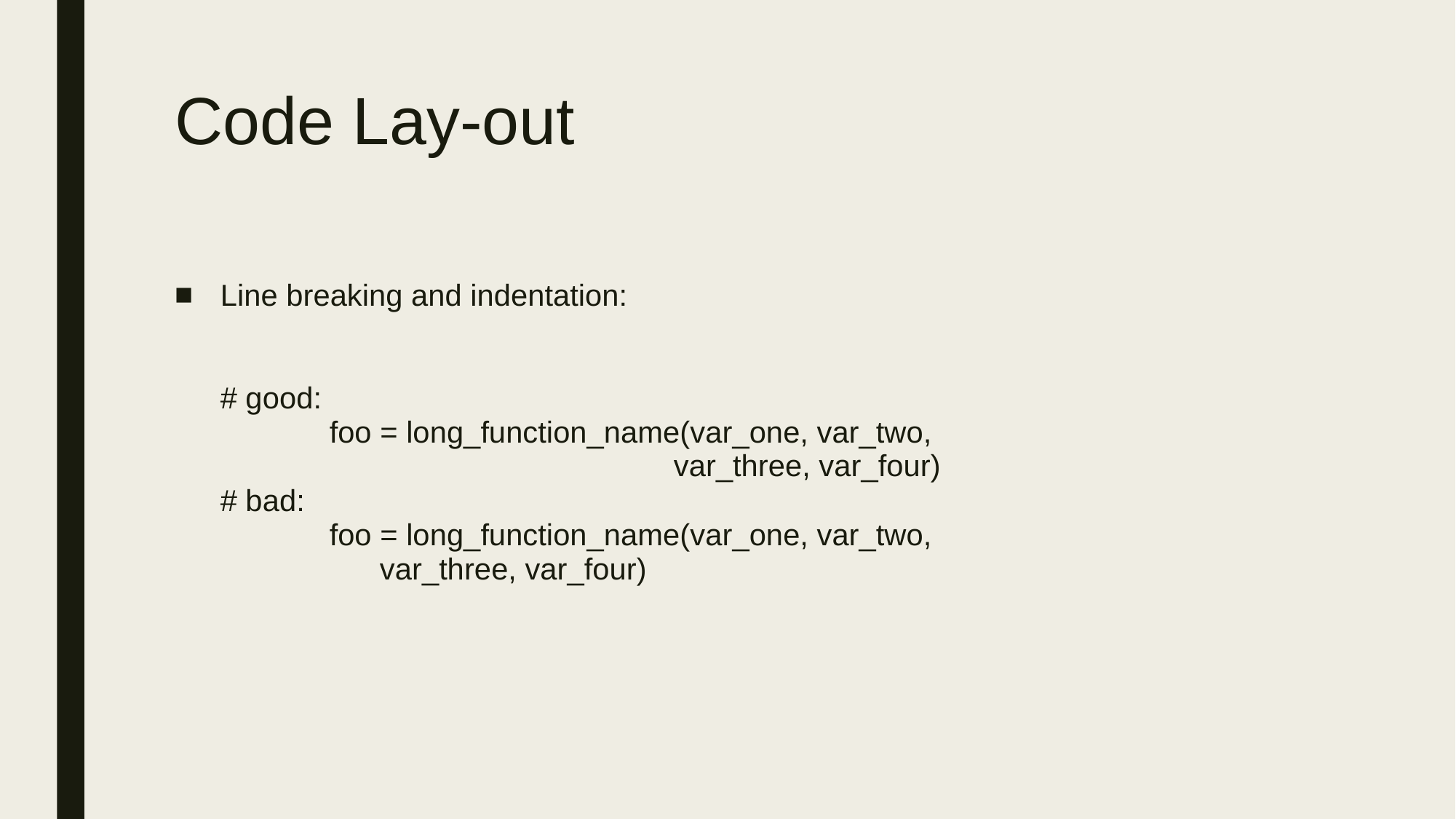

# Code Lay-out
Line breaking and indentation:
# good:
	foo = long_function_name(var_one, var_two,
				  var_three, var_four)
# bad:
	foo = long_function_name(var_one, var_two,
	      var_three, var_four)